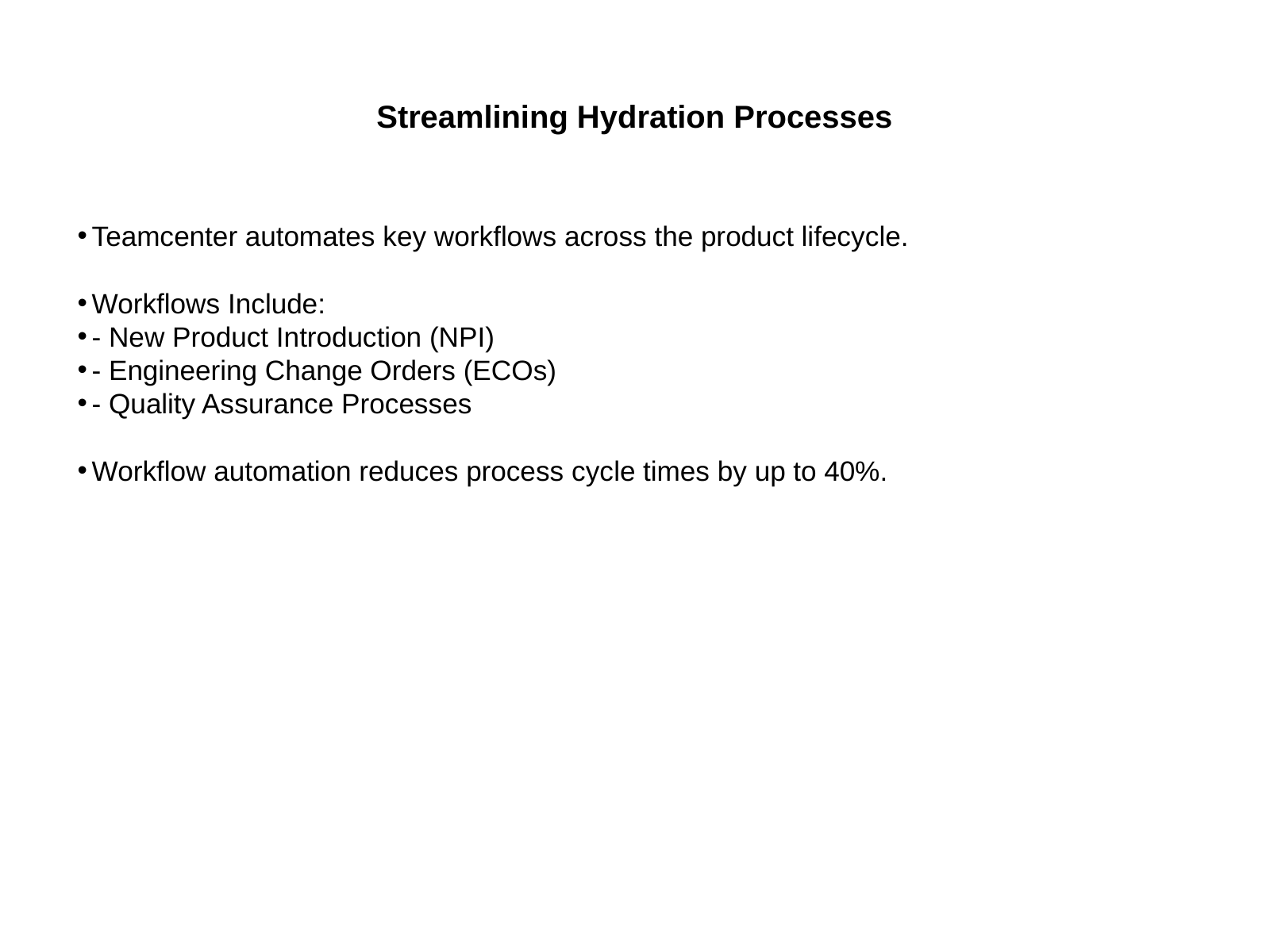

Streamlining Hydration Processes

Teamcenter automates key workflows across the product lifecycle.

Workflows Include:
- New Product Introduction (NPI)
- Engineering Change Orders (ECOs)
- Quality Assurance Processes

Workflow automation reduces process cycle times by up to 40%.